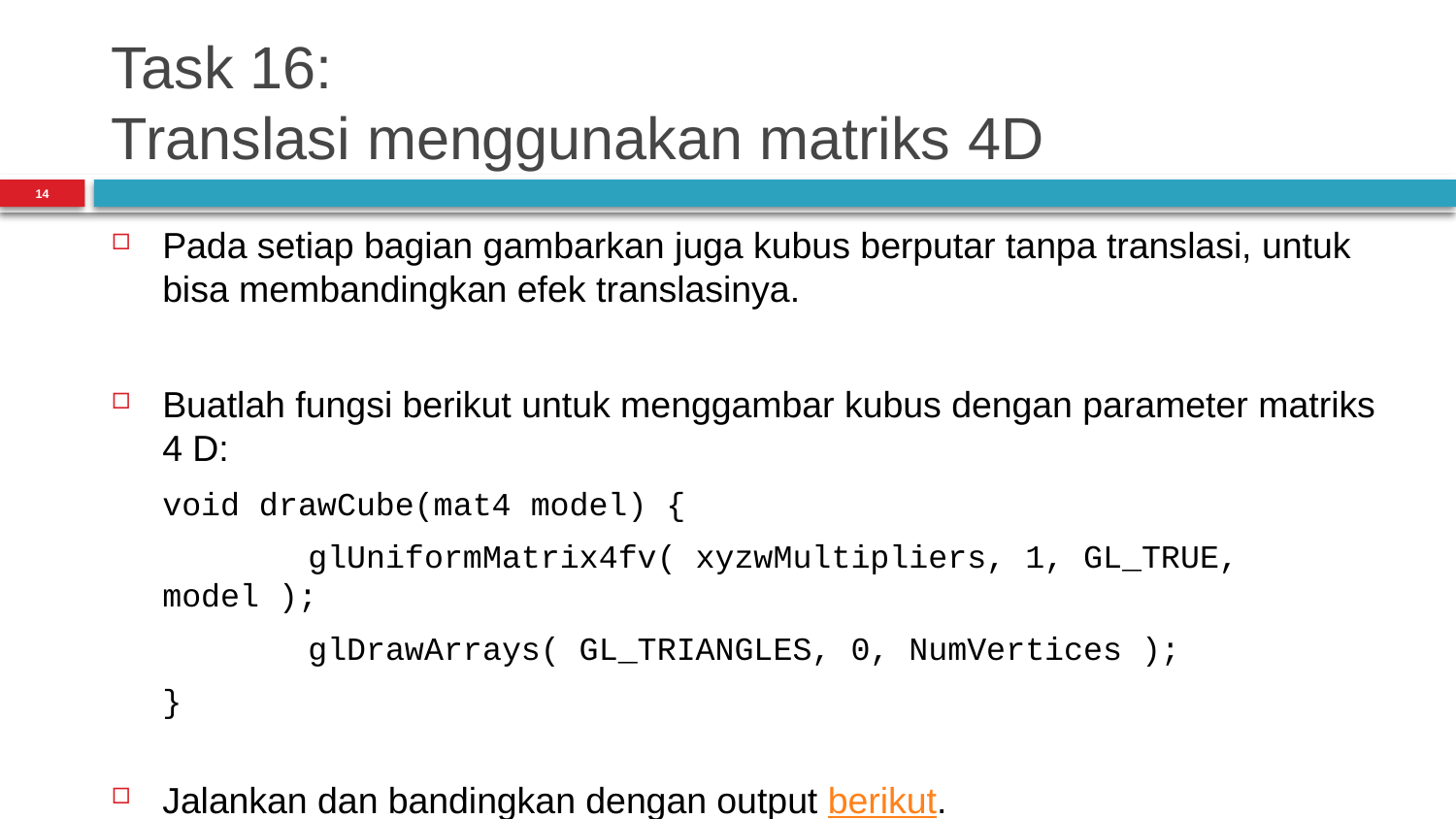

# Task 16: Translasi menggunakan matriks 4D
14
Pada setiap bagian gambarkan juga kubus berputar tanpa translasi, untuk bisa membandingkan efek translasinya.

Buatlah fungsi berikut untuk menggambar kubus dengan parameter matriks 4 D:
	void drawCube(mat4 model) {
		glUniformMatrix4fv( xyzwMultipliers, 1, GL_TRUE, model );
		glDrawArrays( GL_TRIANGLES, 0, NumVertices );
	}
Jalankan dan bandingkan dengan output berikut.